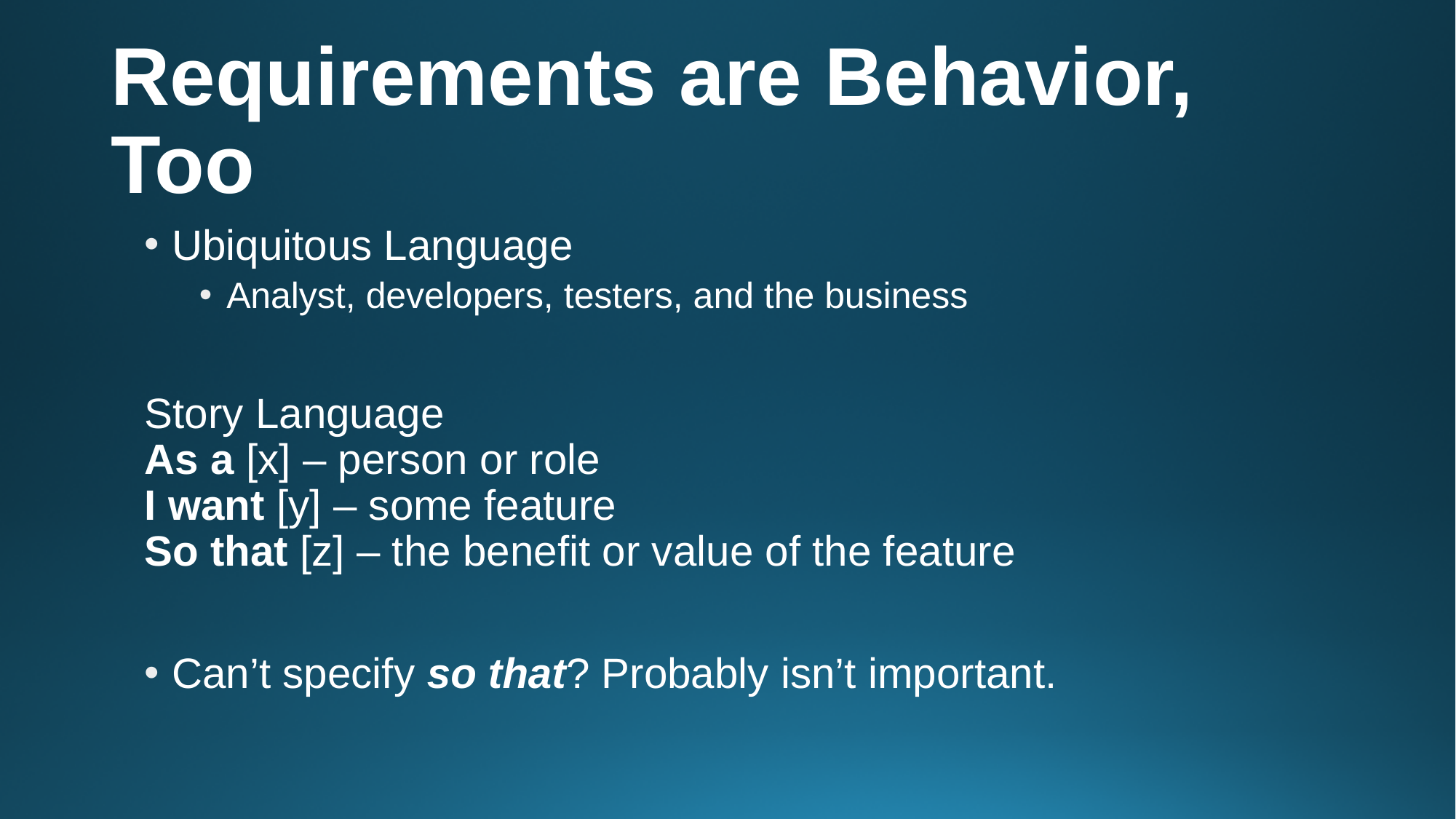

# Requirements are Behavior, Too
Ubiquitous Language
Analyst, developers, testers, and the business

Story Language
As a [x] – person or role
I want [y] – some feature
So that [z] – the benefit or value of the feature

Can’t specify so that? Probably isn’t important.